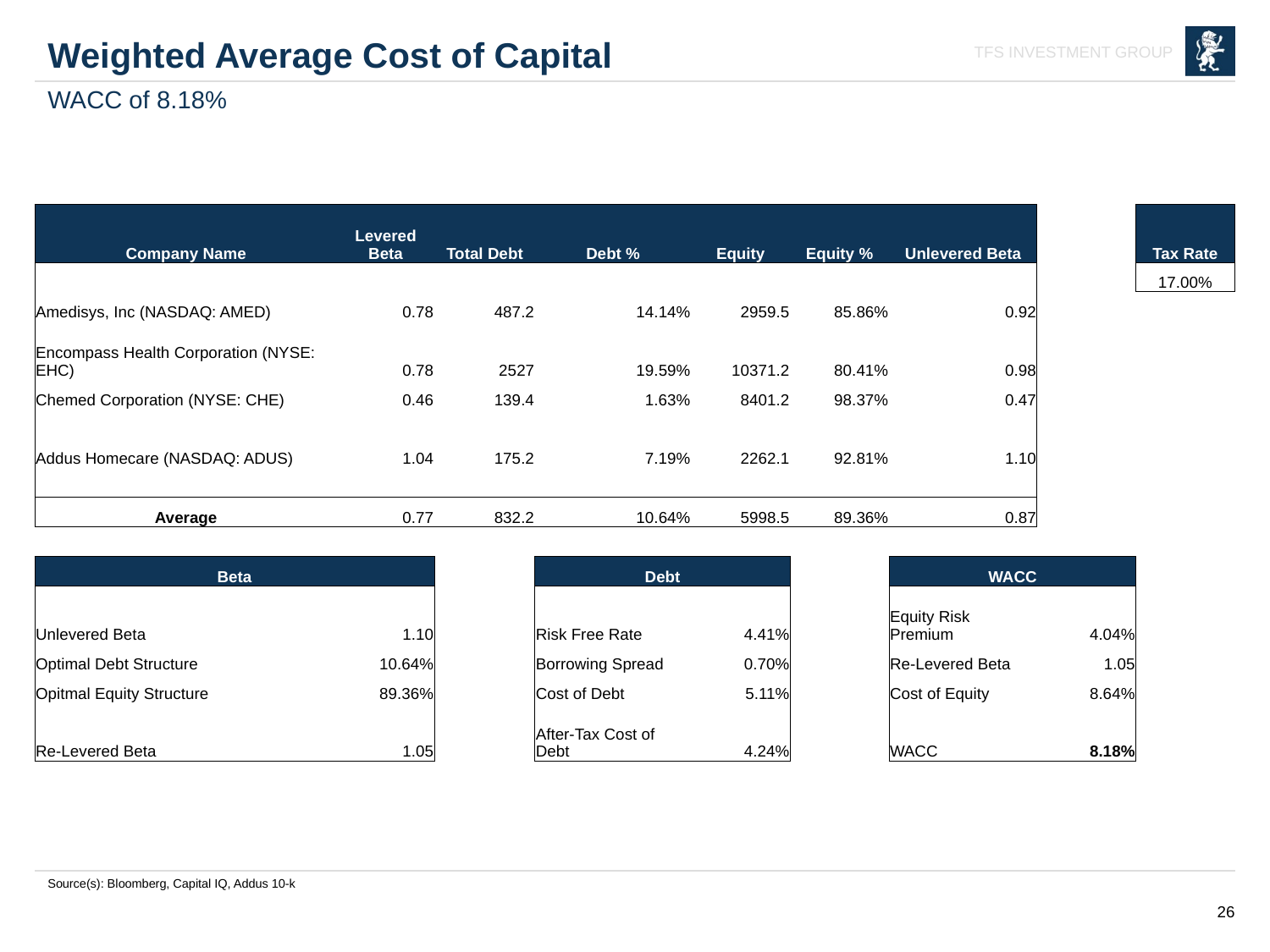

# Weighted Average Cost of Capital
WACC of 8.18%
| Company Name | Levered Beta | Total Debt | Debt % | Equity | Equity % | Unlevered Beta |  | Tax Rate |
| --- | --- | --- | --- | --- | --- | --- | --- | --- |
|  |  |  |  |  |  |  |  | 17.00% |
| Amedisys, Inc (NASDAQ: AMED) | 0.78 | 487.2 | 14.14% | 2959.5 | 85.86% | 0.92 |  |  |
| Encompass Health Corporation (NYSE: EHC) | 0.78 | 2527 | 19.59% | 10371.2 | 80.41% | 0.98 |  |  |
| Chemed Corporation (NYSE: CHE) | 0.46 | 139.4 | 1.63% | 8401.2 | 98.37% | 0.47 |  |  |
|  |  |  |  |  |  |  |  |  |
| Addus Homecare (NASDAQ: ADUS) | 1.04 | 175.2 | 7.19% | 2262.1 | 92.81% | 1.10 |  |  |
|  |  |  |  |  |  |  |  |  |
| Average | 0.77 | 832.2 | 10.64% | 5998.5 | 89.36% | 0.87 |  |  |
|  |  |  |  |  |  |  |  |  |
| Beta |  |  | Debt |  |  | WACC |  |  |
| Unlevered Beta | 1.10 |  | Risk Free Rate | 4.41% |  | Equity Risk Premium | 4.04% |  |
| Optimal Debt Structure | 10.64% |  | Borrowing Spread | 0.70% |  | Re-Levered Beta | 1.05 |  |
| Opitmal Equity Structure | 89.36% |  | Cost of Debt | 5.11% |  | Cost of Equity | 8.64% |  |
| Re-Levered Beta | 1.05 |  | After-Tax Cost of Debt | 4.24% |  | WACC | 8.18% |  |
Source(s): Bloomberg, Capital IQ, Addus 10-k